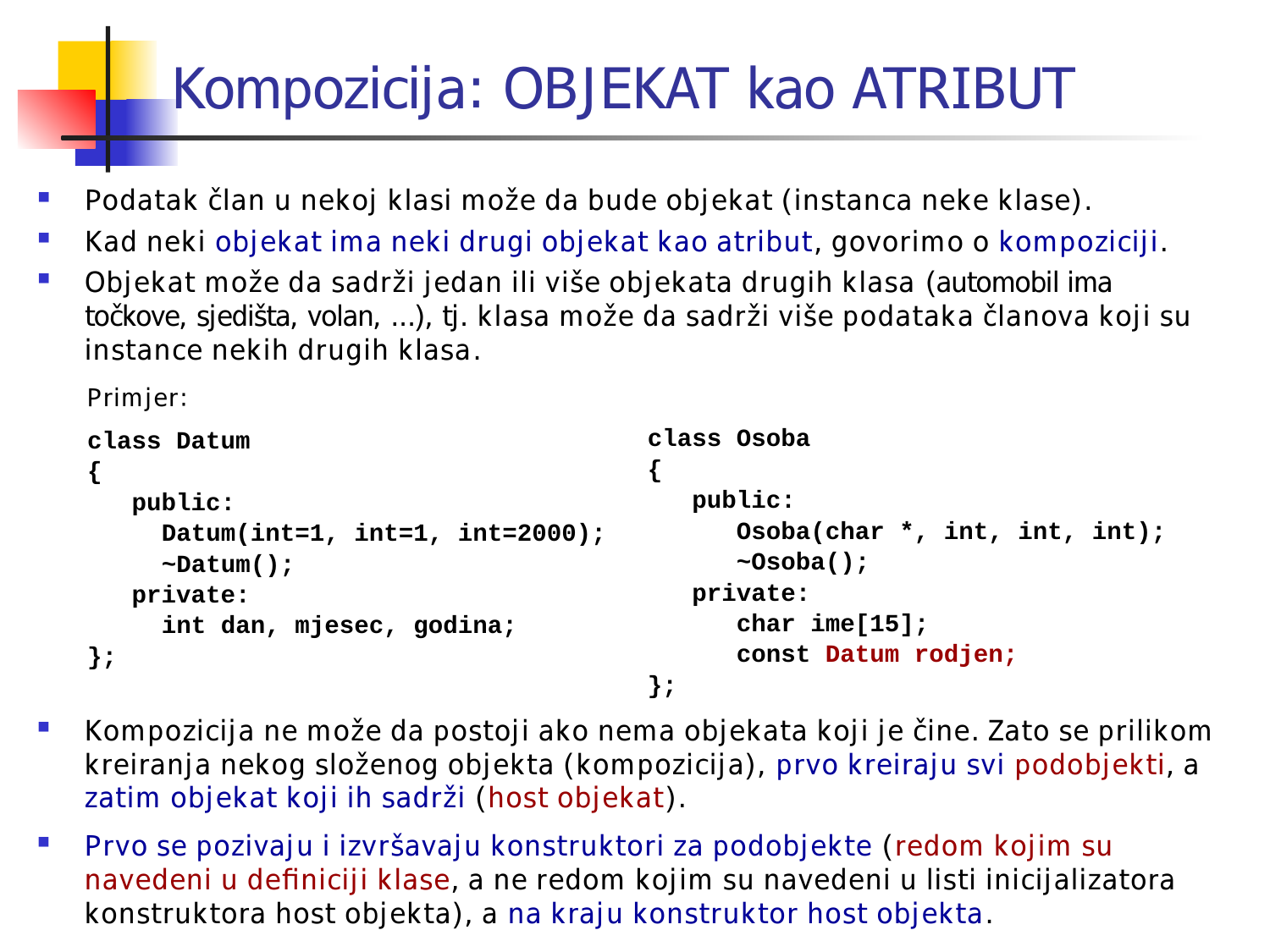

Kompozicija: OBJEKAT kao ATRIBUT
Podatak član u nekoj klasi može da bude objekat (instanca neke klase).
Kad neki objekat ima neki drugi objekat kao atribut, govorimo o kompoziciji.
Objekat može da sadrži jedan ili više objekata drugih klasa (automobil ima točkove, sjedišta, volan, ...), tj. klasa može da sadrži više podataka članova koji su instance nekih drugih klasa.
Primjer:
class Datum
{
   public:
     Datum(int=1, int=1, int=2000);
     ~Datum();
   private:
     int dan, mjesec, godina;
};
class Osoba
{
   public:
      Osoba(char *, int, int, int);
      ~Osoba();
   private:
      char ime[15];
      const Datum rodjen;
};
Kompozicija ne može da postoji ako nema objekata koji je čine. Zato se prilikom kreiranja nekog složenog objekta (kompozicija), prvo kreiraju svi podobjekti, a zatim objekat koji ih sadrži (host objekat).
Prvo se pozivaju i izvršavaju konstruktori za podobjekte (redom kojim su navedeni u definiciji klase, a ne redom kojim su navedeni u listi inicijalizatora konstruktora host objekta), a na kraju konstruktor host objekta.